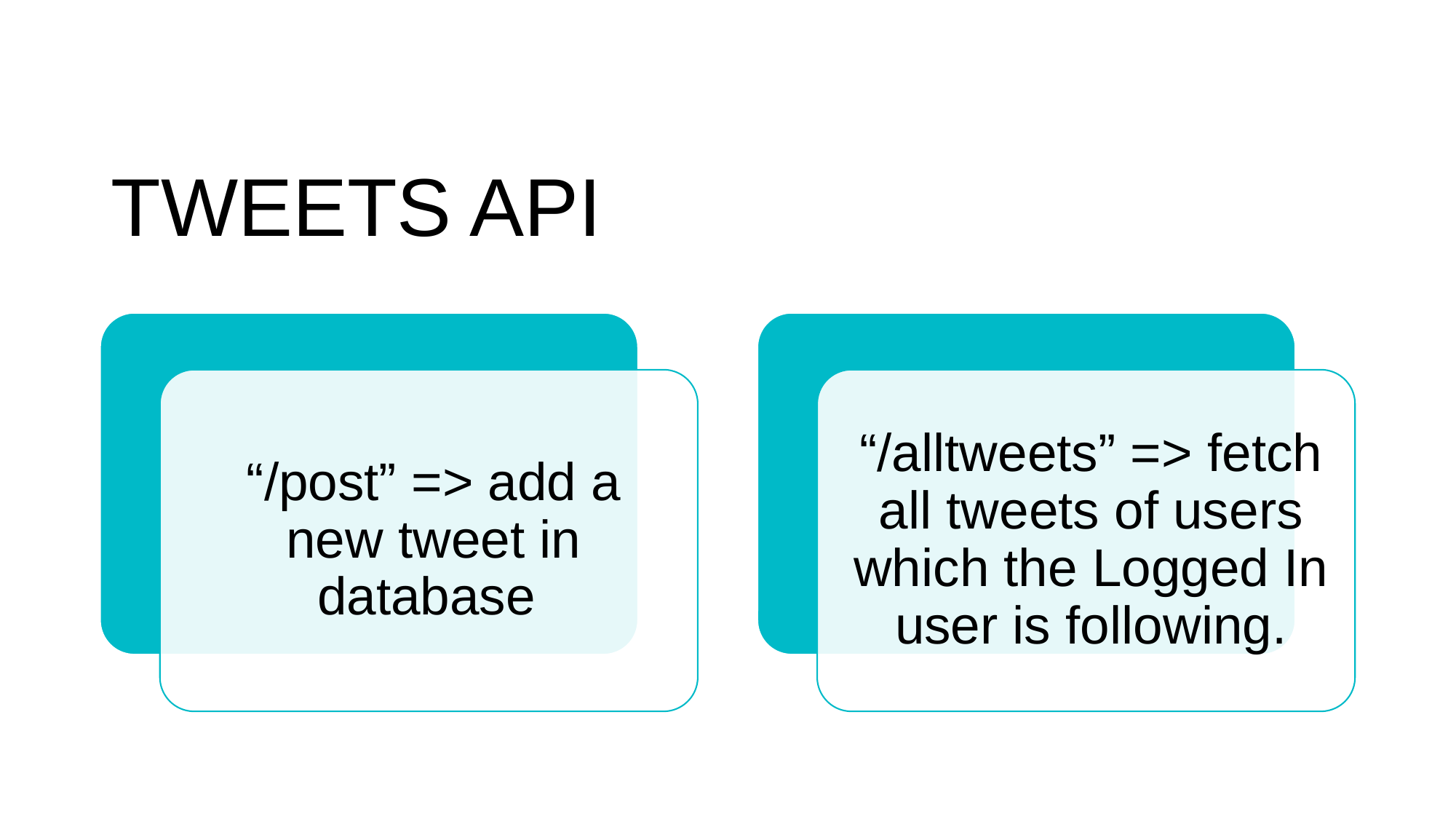

# TWEETS API
“/post” => add a new tweet in database
“/alltweets” => fetch all tweets of users which the Logged In user is following.